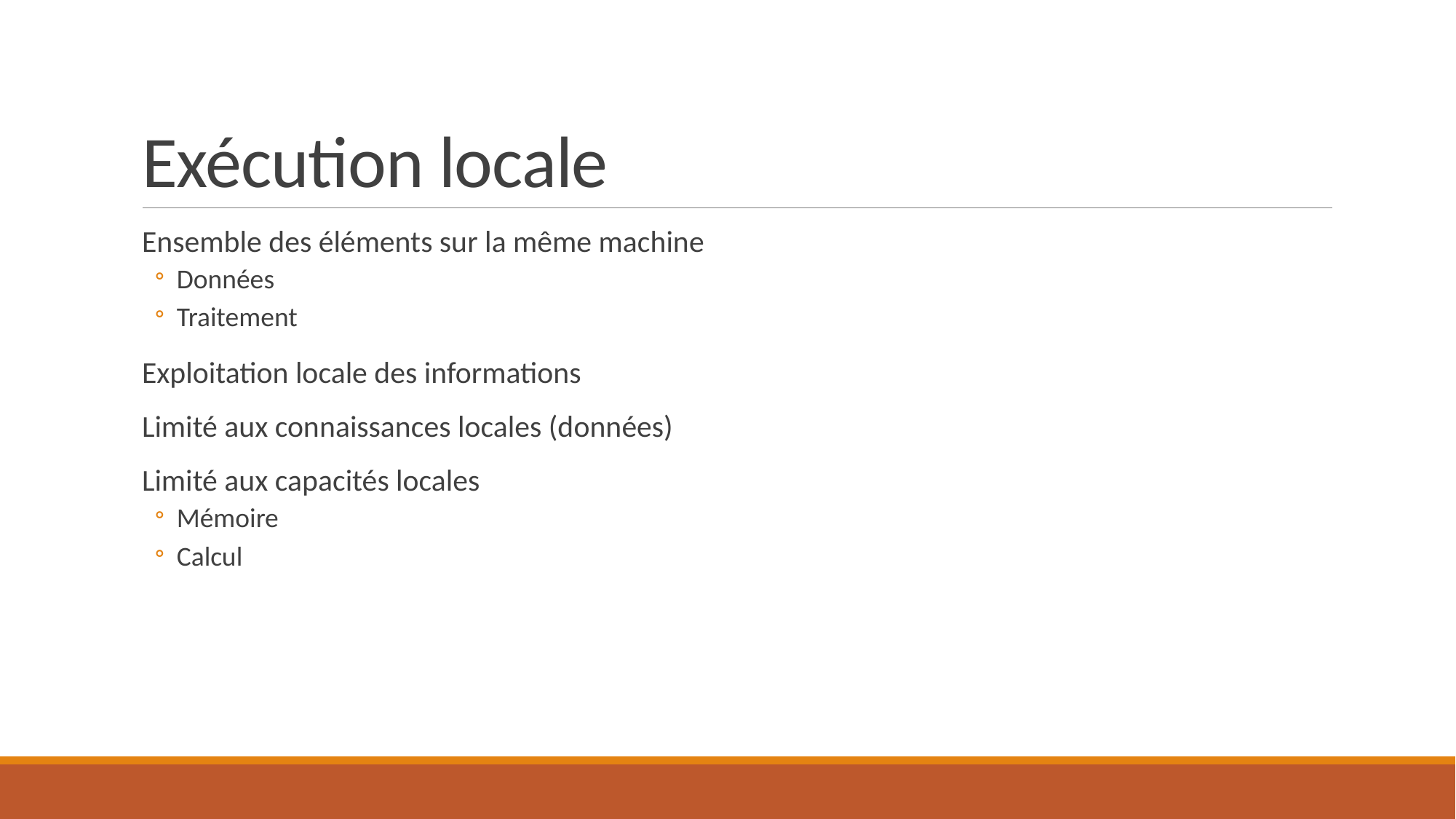

# Exécution locale
Ensemble des éléments sur la même machine
Données
Traitement
Exploitation locale des informations
Limité aux connaissances locales (données)
Limité aux capacités locales
Mémoire
Calcul